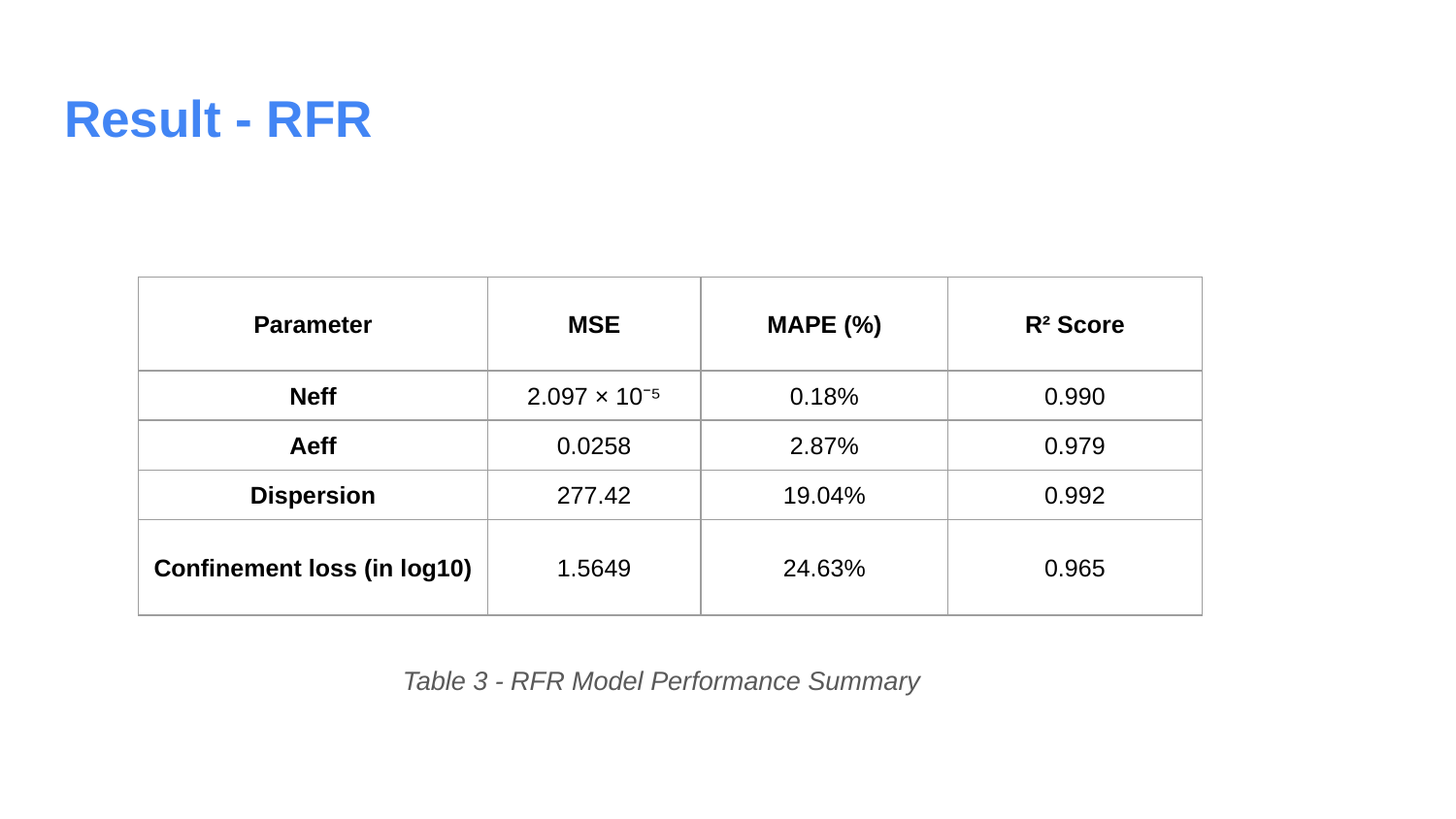

# Result - RFR
| Parameter | MSE | MAPE (%) | R² Score |
| --- | --- | --- | --- |
| Neff | 2.097 × 10⁻⁵ | 0.18% | 0.990 |
| Aeff | 0.0258 | 2.87% | 0.979 |
| Dispersion | 277.42 | 19.04% | 0.992 |
| Confinement loss (in log10) | 1.5649 | 24.63% | 0.965 |
Table 3 - RFR Model Performance Summary